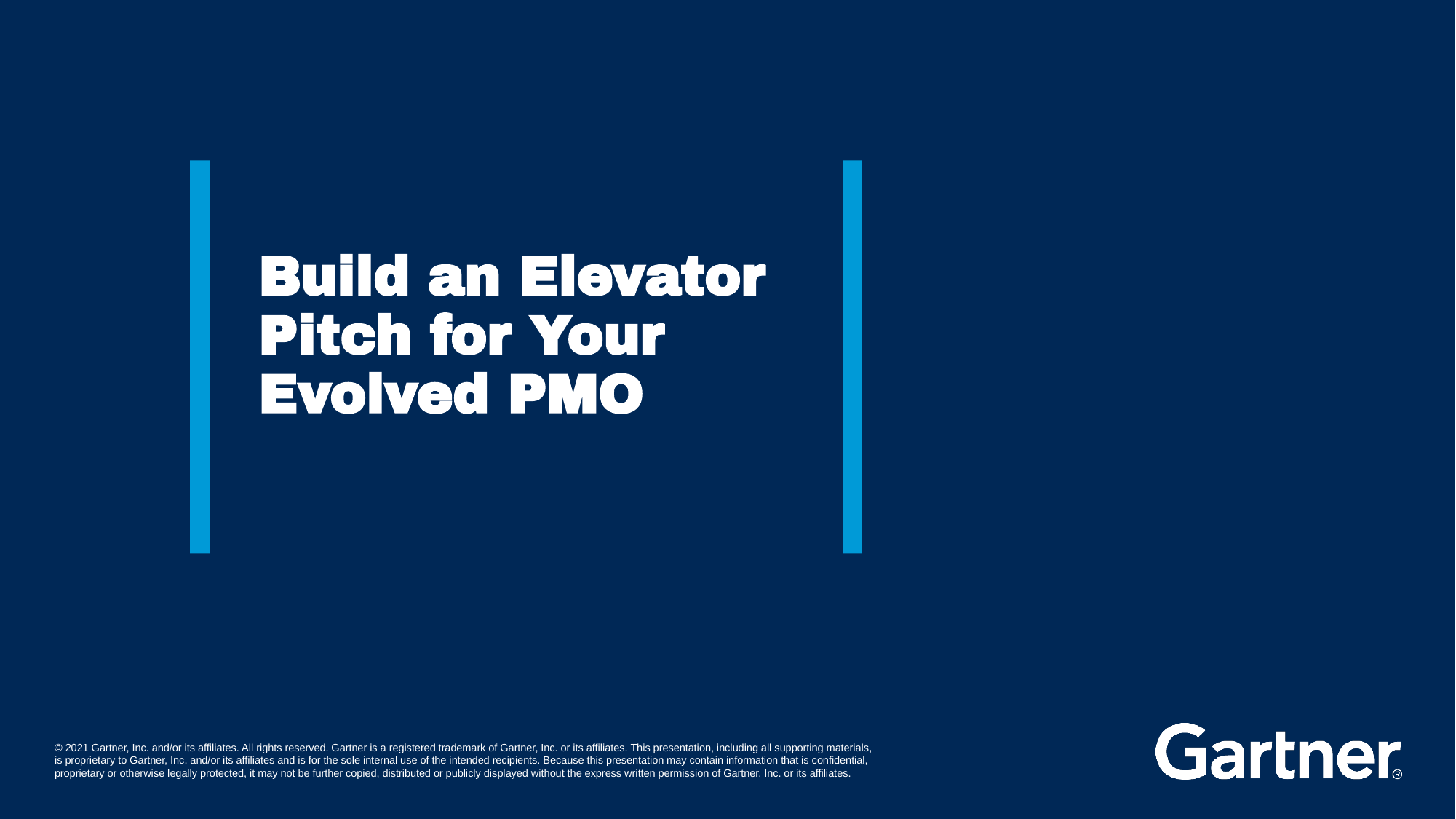

# Build an Elevator Pitch for Your Evolved PMO